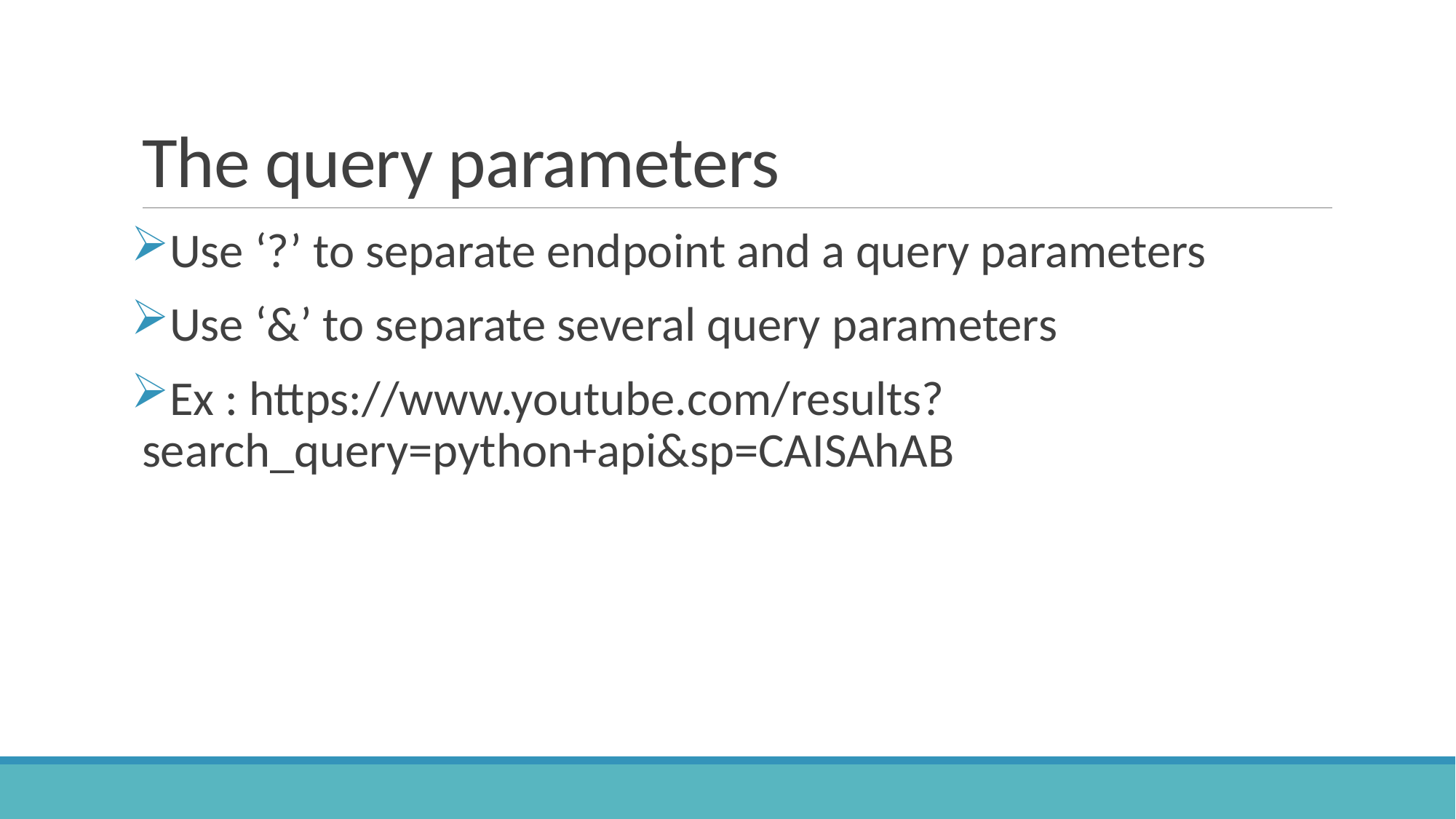

# The query parameters
Use ‘?’ to separate endpoint and a query parameters
Use ‘&’ to separate several query parameters
Ex : https://www.youtube.com/results?search_query=python+api&sp=CAISAhAB